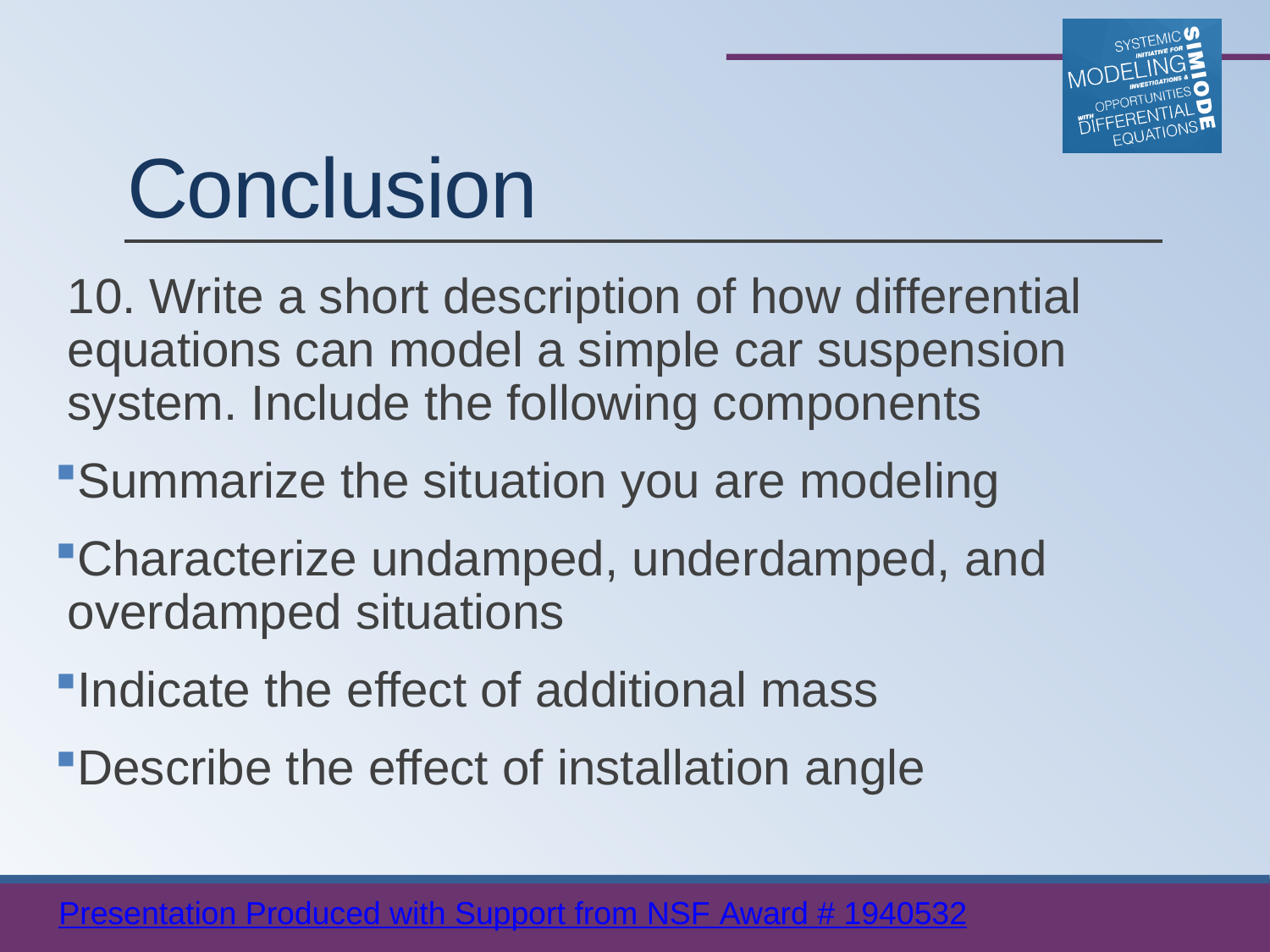

# Conclusion
10. Write a short description of how differential equations can model a simple car suspension system. Include the following components
Summarize the situation you are modeling
Characterize undamped, underdamped, and overdamped situations
Indicate the effect of additional mass
Describe the effect of installation angle